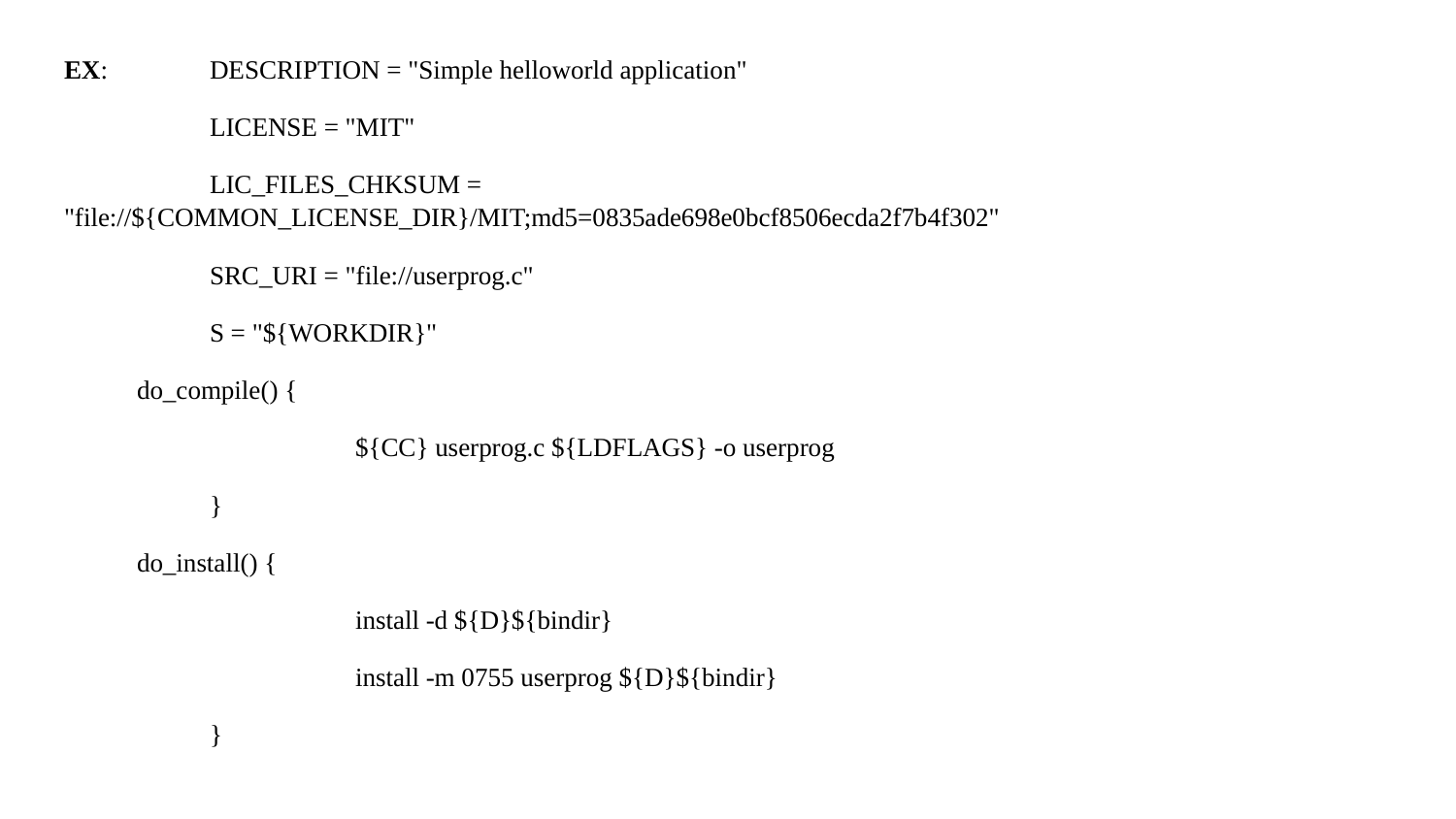

EX: 	DESCRIPTION = "Simple helloworld application"
	LICENSE = "MIT"
	LIC_FILES_CHKSUM = "file://${COMMON_LICENSE_DIR}/MIT;md5=0835ade698e0bcf8506ecda2f7b4f302"
	SRC_URI = "file://userprog.c"
	S = "${WORKDIR}"
do_compile() {
		${CC} userprog.c ${LDFLAGS} -o userprog
	}
do_install() {
		install -d ${D}${bindir}
		install -m 0755 userprog ${D}${bindir}
	}